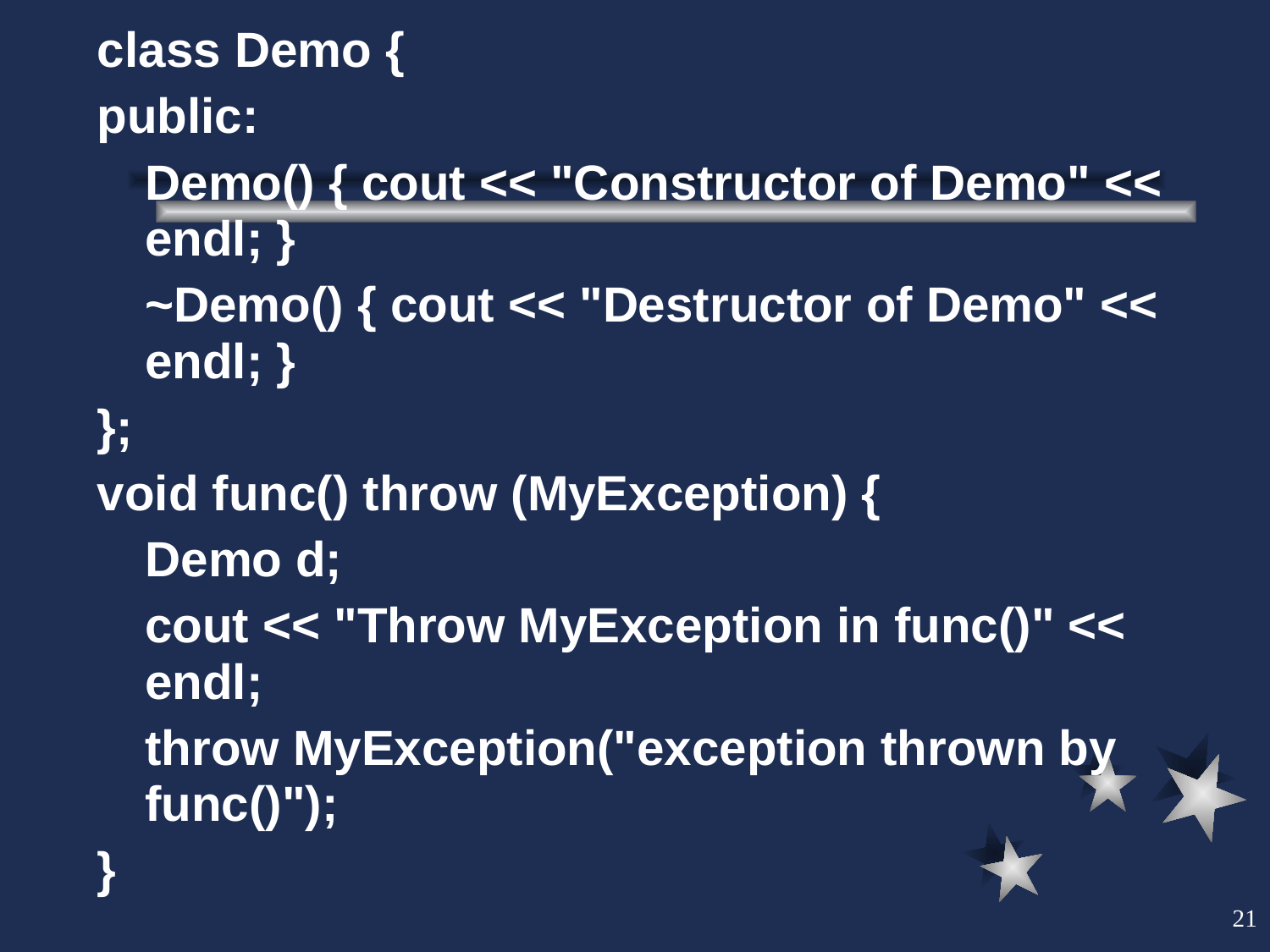

class Demo {
public:
	Demo() { cout << "Constructor of Demo" << endl; }
	~Demo() { cout << "Destructor of Demo" << endl; }
};
void func() throw (MyException) {
	Demo d;
	cout << "Throw MyException in func()" << endl;
	throw MyException("exception thrown by func()");
}
21